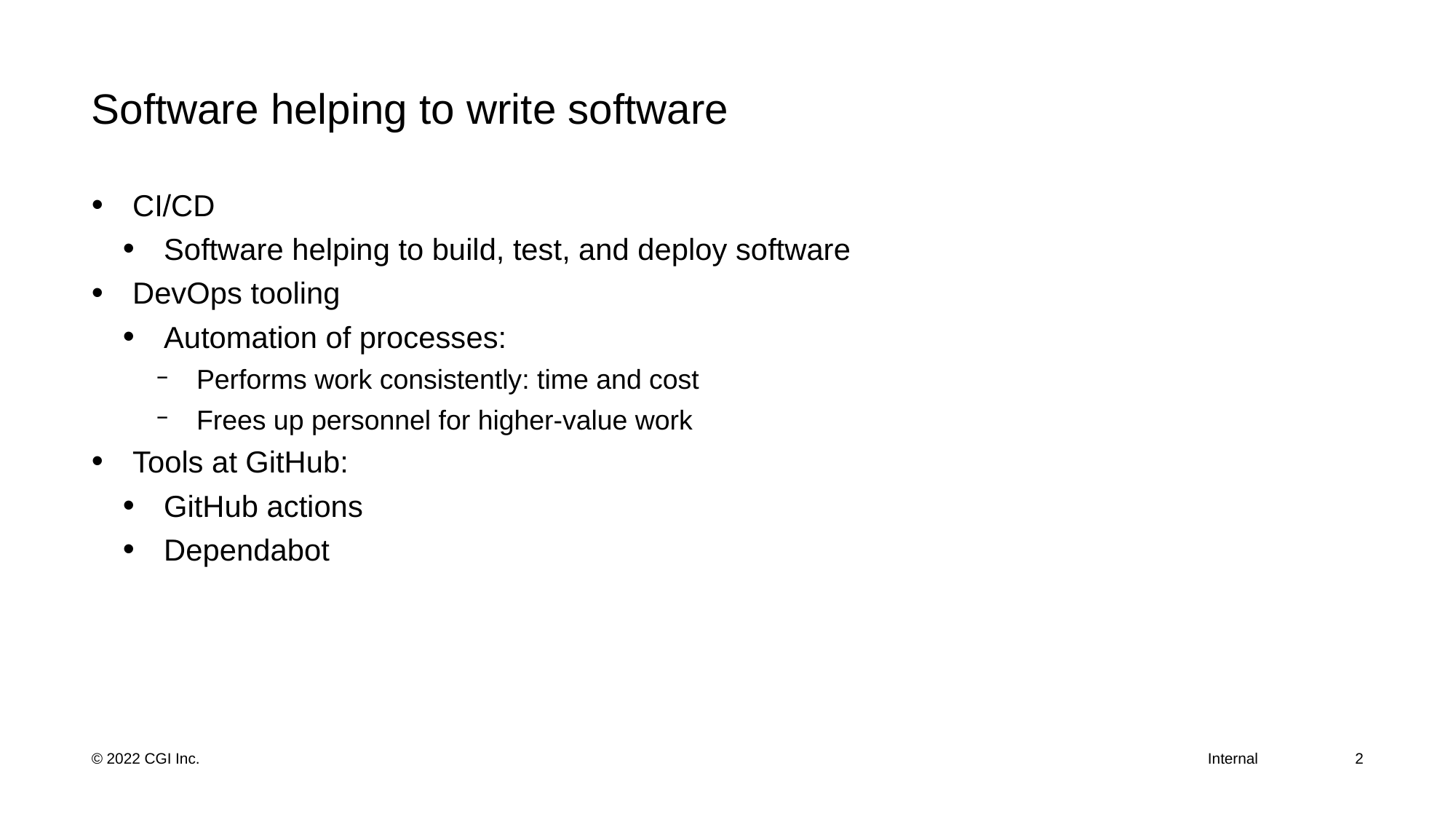

# Software helping to write software
CI/CD
Software helping to build, test, and deploy software
DevOps tooling
Automation of processes:
Performs work consistently: time and cost
Frees up personnel for higher-value work
Tools at GitHub:
GitHub actions
Dependabot
2